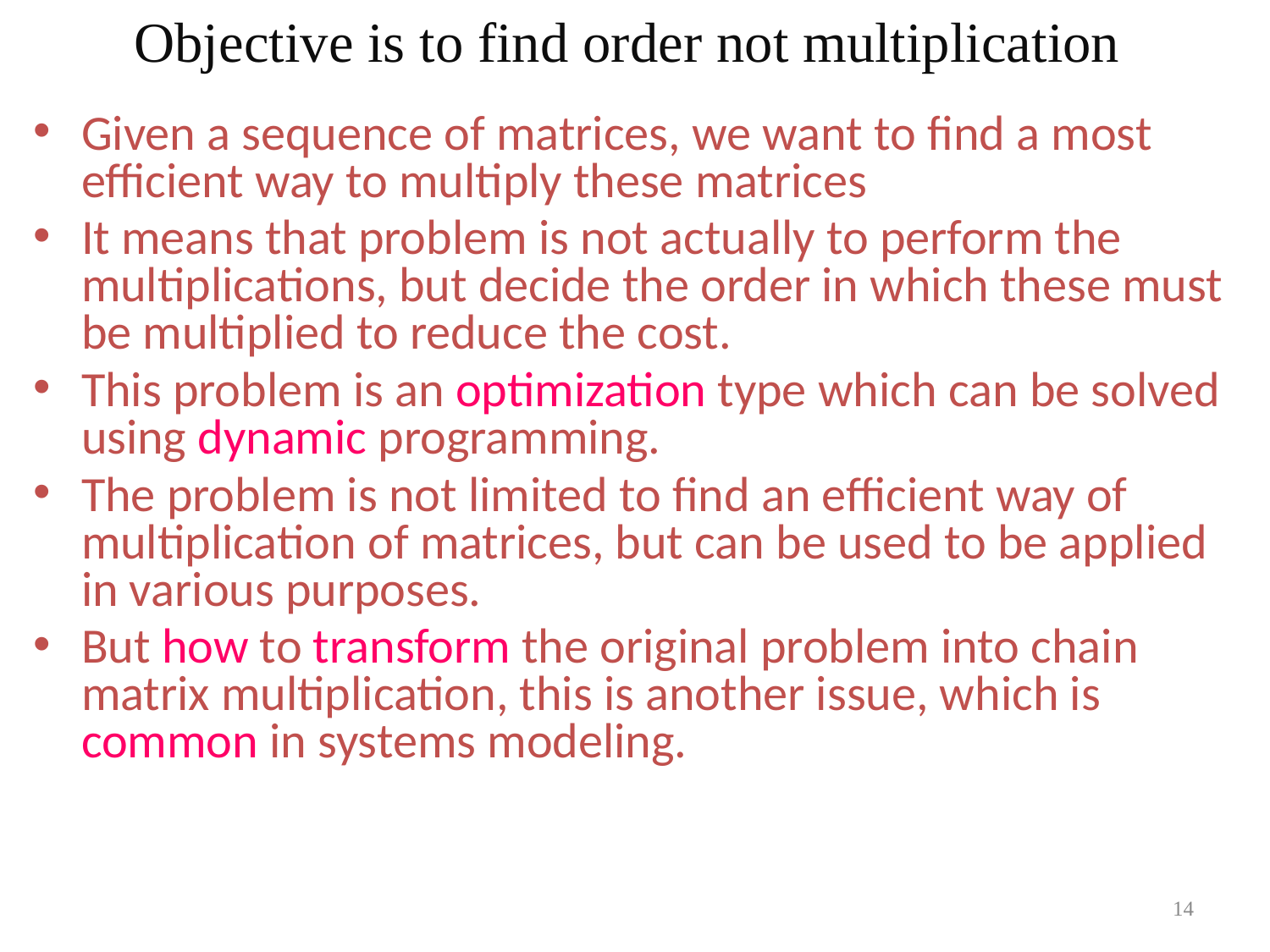

Objective is to find order not multiplication
Given a sequence of matrices, we want to find a most efficient way to multiply these matrices
It means that problem is not actually to perform the multiplications, but decide the order in which these must be multiplied to reduce the cost.
This problem is an optimization type which can be solved using dynamic programming.
The problem is not limited to find an efficient way of multiplication of matrices, but can be used to be applied in various purposes.
But how to transform the original problem into chain matrix multiplication, this is another issue, which is common in systems modeling.
14